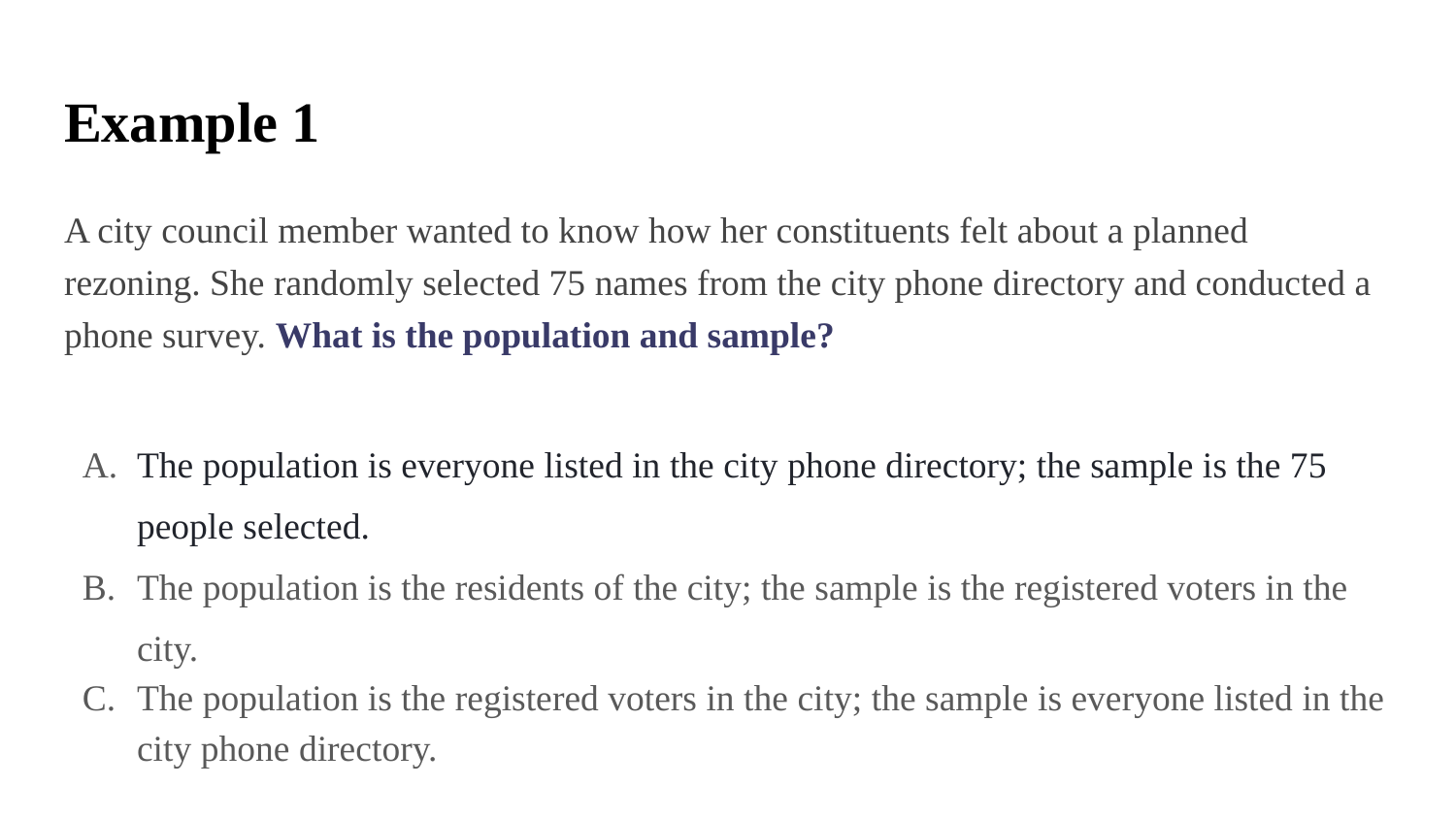

# Example 1
A city council member wanted to know how her constituents felt about a planned rezoning. She randomly selected 75 names from the city phone directory and conducted a phone survey. What is the population and sample?
The population is everyone listed in the city phone directory; the sample is the 75 people selected.
The population is the residents of the city; the sample is the registered voters in the city.
The population is the registered voters in the city; the sample is everyone listed in the city phone directory.